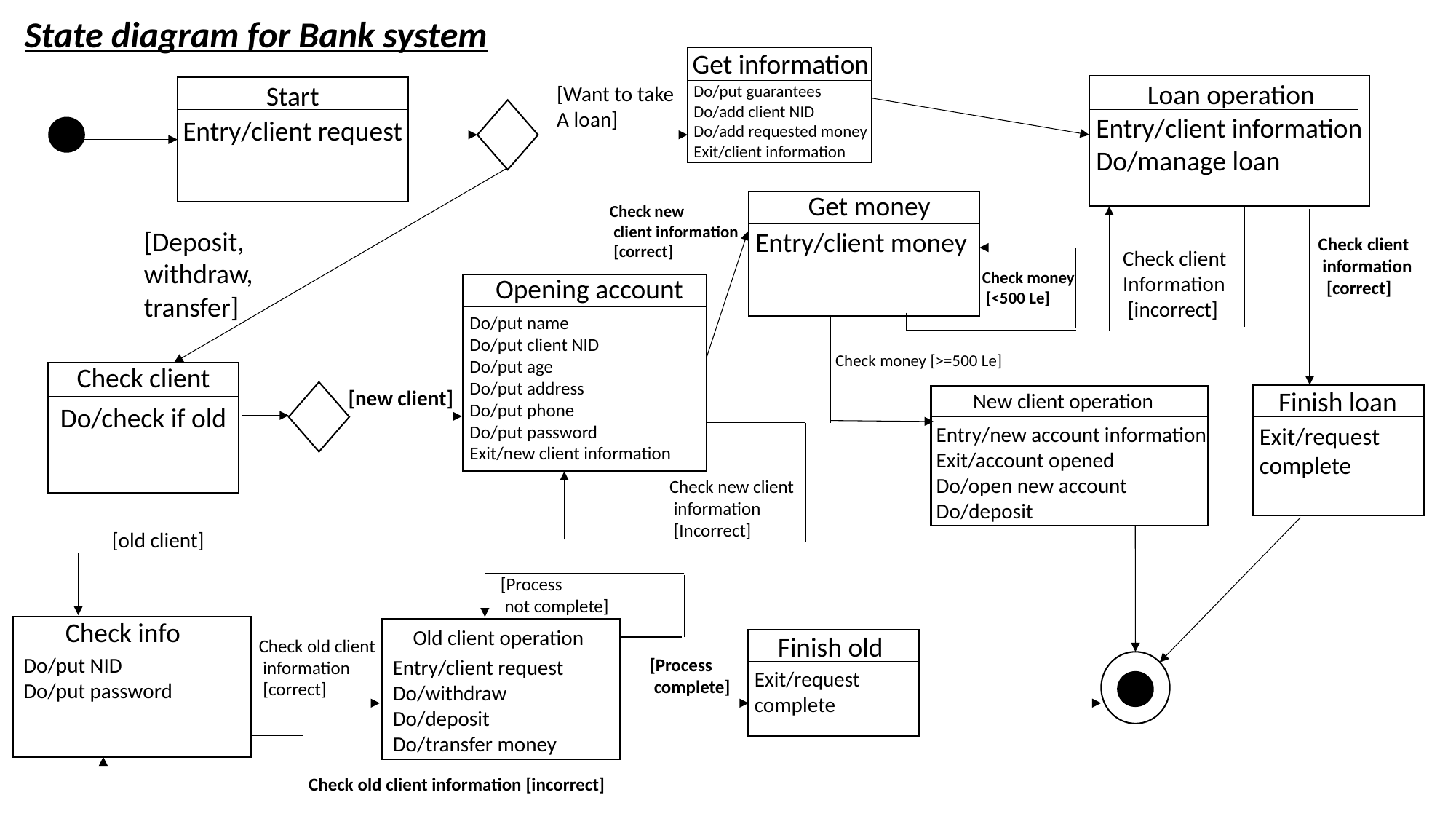

State diagram for Bank system
Get information

Loan operation
Start
[Want to take
A loan]
Do/put guarantees
Do/add client NID
Do/add requested money
Exit/client information

Entry/client information
Do/manage loan

Entry/client request

Get money

Check new
 client information
 [correct]
[Deposit,
withdraw,
transfer]
Entry/client money

Check client
 information
  [correct]
Check client
Information
 [incorrect]
Check money
 [<500 Le]
Opening account

Do/put name
Do/put client NID
Do/put age
Do/put address
Do/put phone
Do/put password
Exit/new client information
Check money [>=500 Le]
Check client

[new client]
Finish loan

New client operation

Do/check if old
Exit/request complete
Entry/new account information
Exit/account opened
Do/open new account
Do/deposit
Check new client
 information
 [Incorrect]
[old client]
[Process
 not complete]
Check info

Old client operation

Finish old
Check old client
 information
 [correct]

Do/put NID
Do/put password
[Process
 complete]
Entry/client request
Do/withdraw
Do/deposit
Do/transfer money

Exit/request complete

Check old client information [incorrect]